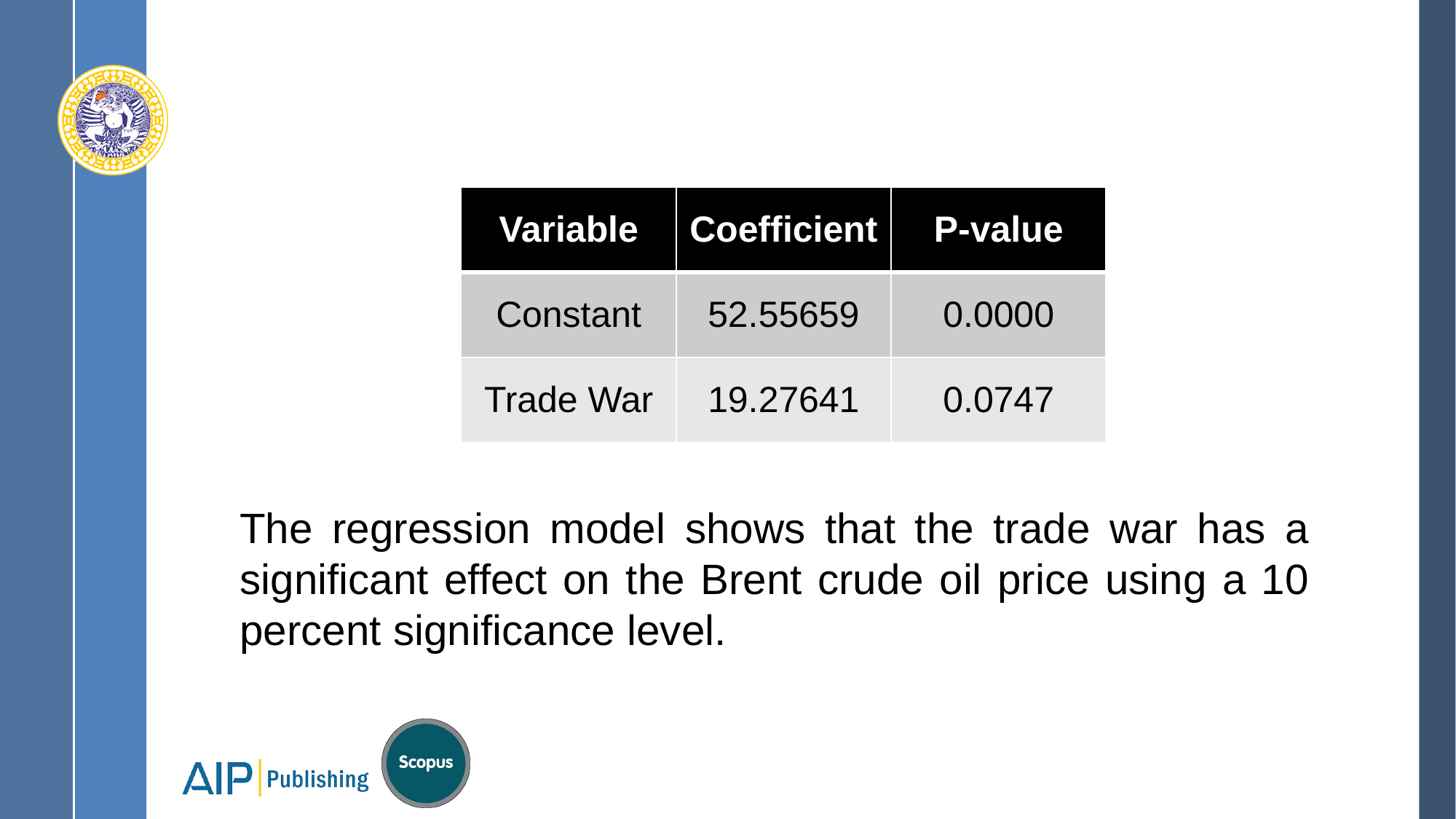

| Variable | Coefficient | P-value |
| --- | --- | --- |
| Constant | 52.55659 | 0.0000 |
| Trade War | 19.27641 | 0.0747 |
The regression model shows that the trade war has a significant effect on the Brent crude oil price using a 10 percent significance level.